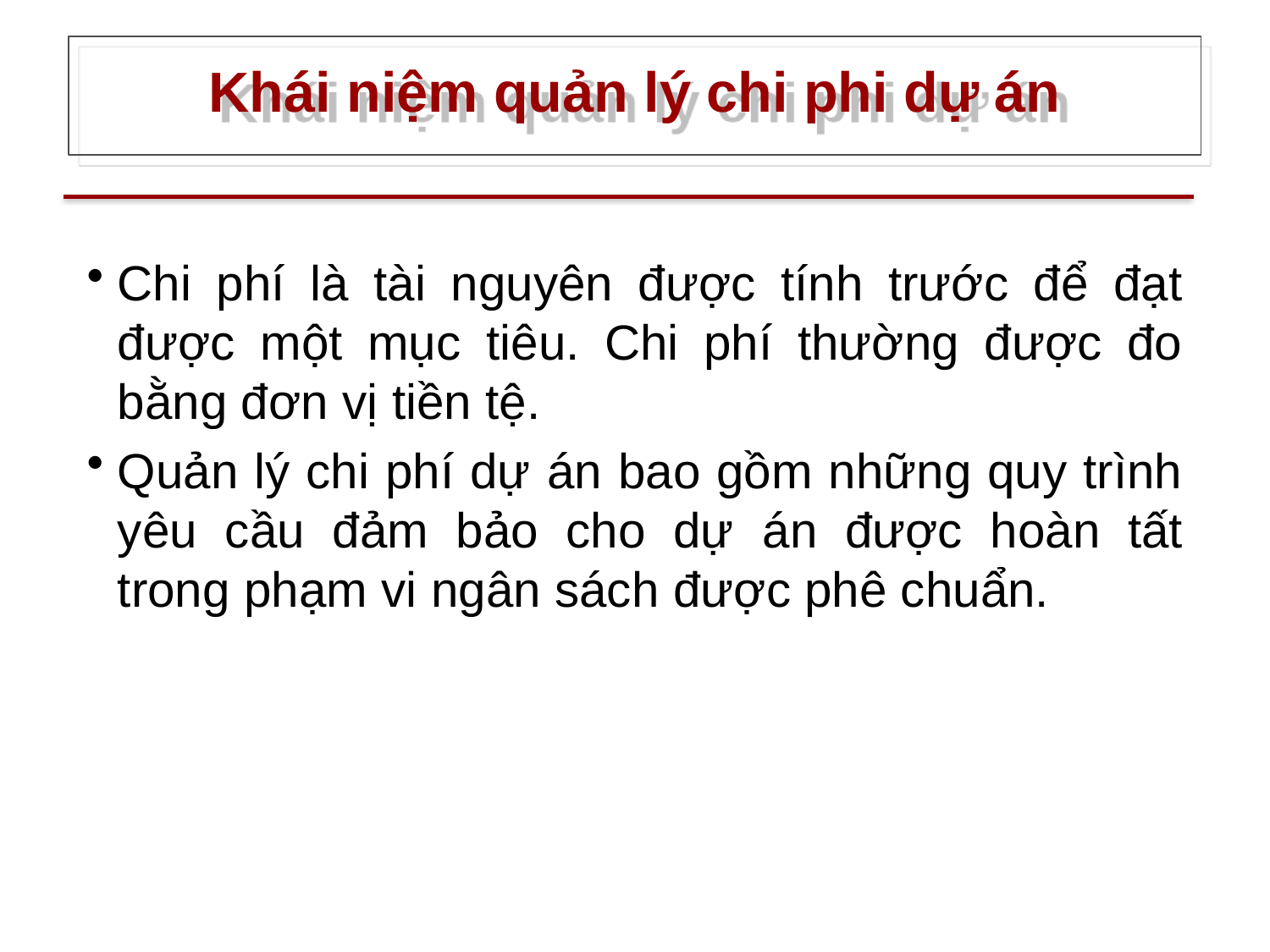

# Khái niệm quản lý chi phi dự án
Chi phí là tài nguyên được tính trước để đạt được một mục tiêu. Chi phí thường được đo bằng đơn vị tiền tệ.
Quản lý chi phí dự án bao gồm những quy trình yêu cầu đảm bảo cho dự án được hoàn tất trong phạm vi ngân sách được phê chuẩn.